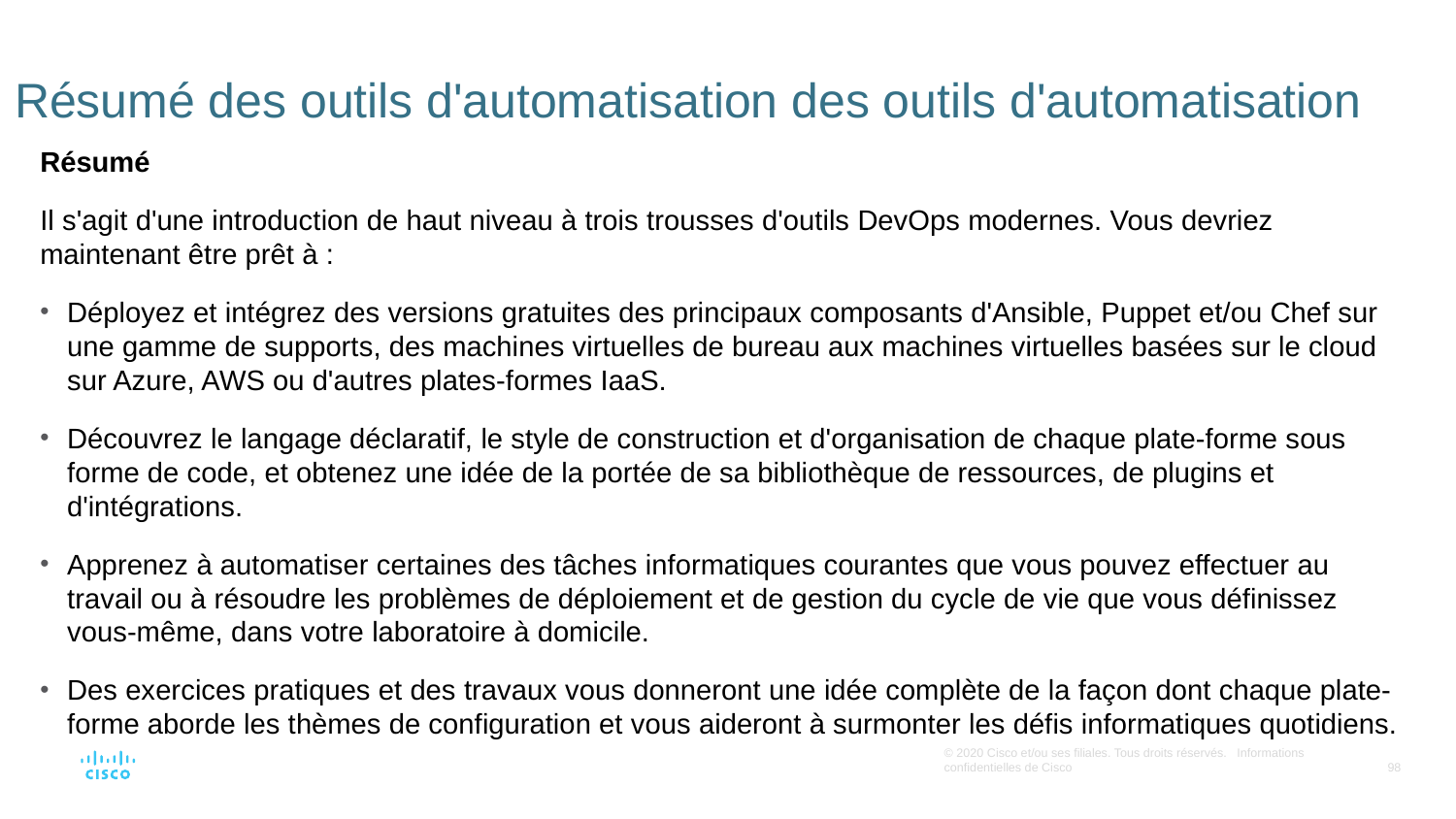

# Résumé des outils d'automatisation des outils d'automatisation
Résumé
Il s'agit d'une introduction de haut niveau à trois trousses d'outils DevOps modernes. Vous devriez maintenant être prêt à :
Déployez et intégrez des versions gratuites des principaux composants d'Ansible, Puppet et/ou Chef sur une gamme de supports, des machines virtuelles de bureau aux machines virtuelles basées sur le cloud sur Azure, AWS ou d'autres plates-formes IaaS.
Découvrez le langage déclaratif, le style de construction et d'organisation de chaque plate-forme sous forme de code, et obtenez une idée de la portée de sa bibliothèque de ressources, de plugins et d'intégrations.
Apprenez à automatiser certaines des tâches informatiques courantes que vous pouvez effectuer au travail ou à résoudre les problèmes de déploiement et de gestion du cycle de vie que vous définissez vous-même, dans votre laboratoire à domicile.
Des exercices pratiques et des travaux vous donneront une idée complète de la façon dont chaque plate-forme aborde les thèmes de configuration et vous aideront à surmonter les défis informatiques quotidiens.